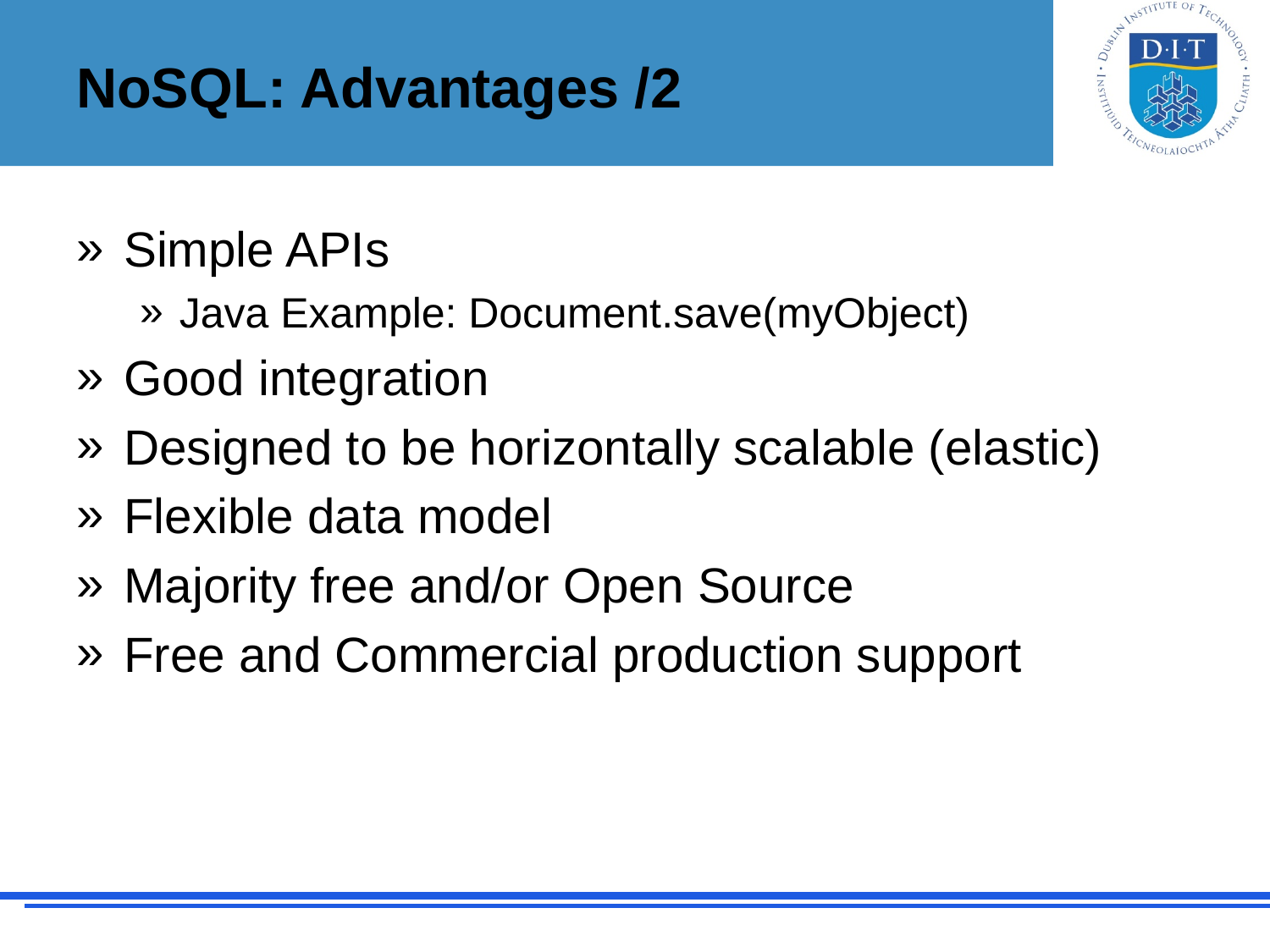

# NoSQL: Advantages /2
Simple APIs
Java Example: Document.save(myObject)
Good integration
Designed to be horizontally scalable (elastic)
Flexible data model
Majority free and/or Open Source
Free and Commercial production support